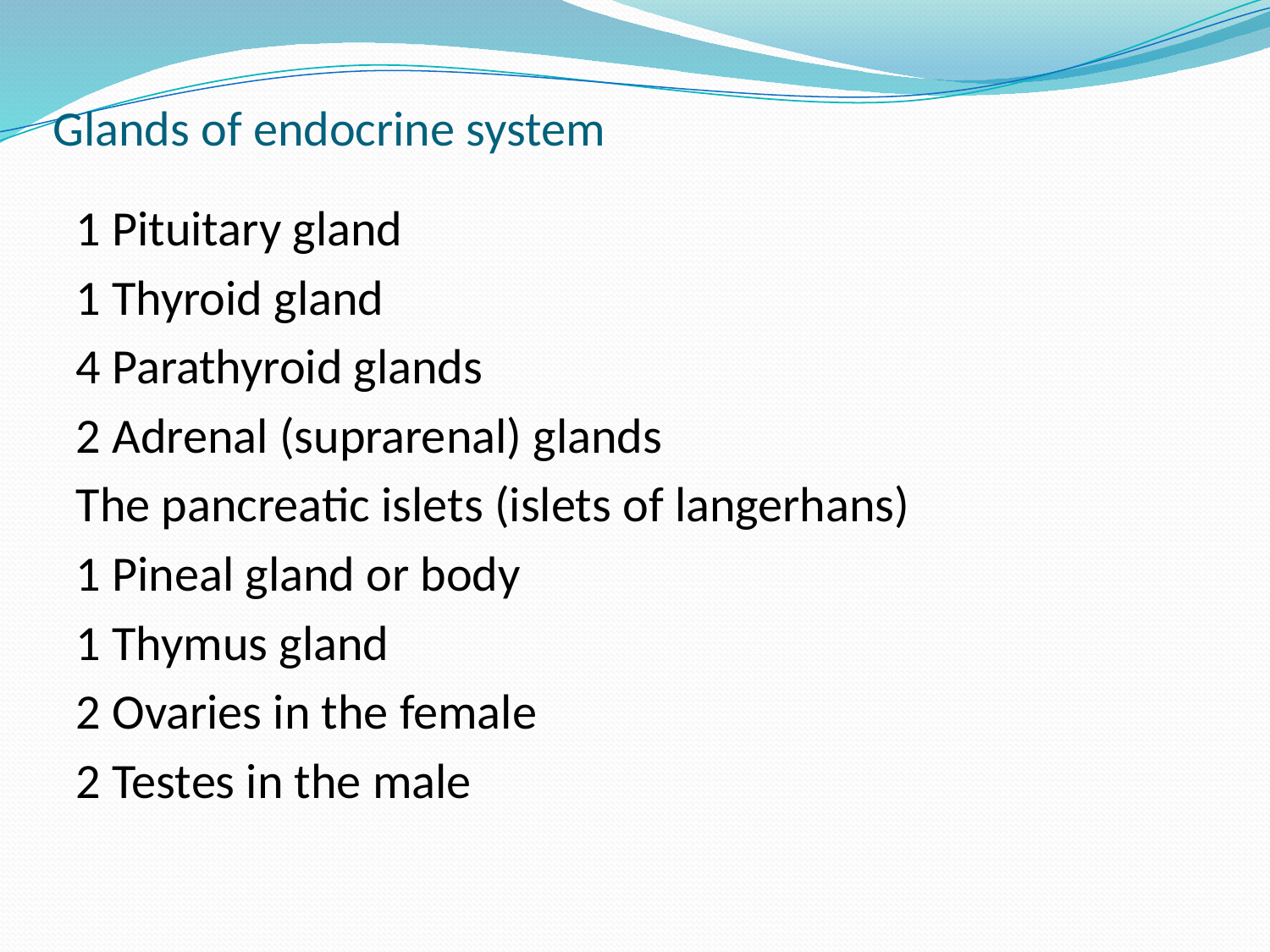

# Glands of endocrine system
1 Pituitary gland
1 Thyroid gland
4 Parathyroid glands
2 Adrenal (suprarenal) glands
The pancreatic islets (islets of langerhans)
1 Pineal gland or body
1 Thymus gland
2 Ovaries in the female
2 Testes in the male